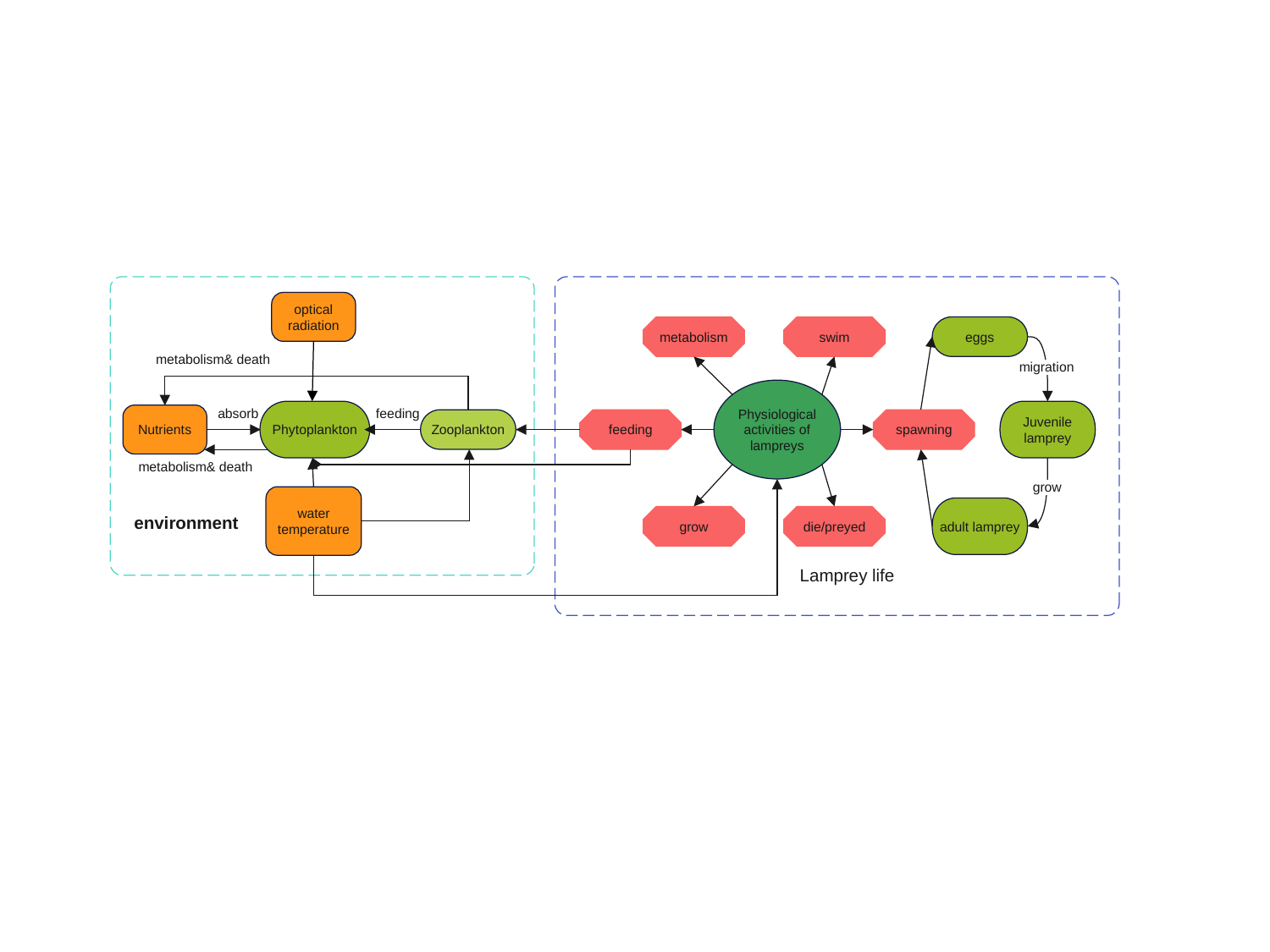

optical radiation
metabolism
swim
eggs
migration

metabolism& death
Physiological activities of lampreys
Phytoplankton
Juvenile lamprey
Nutrients
Zooplankton
feeding
spawning

absorb
feeding

metabolism& death
grow

water temperature
adult lamprey
environment
grow
die/preyed
Lamprey life